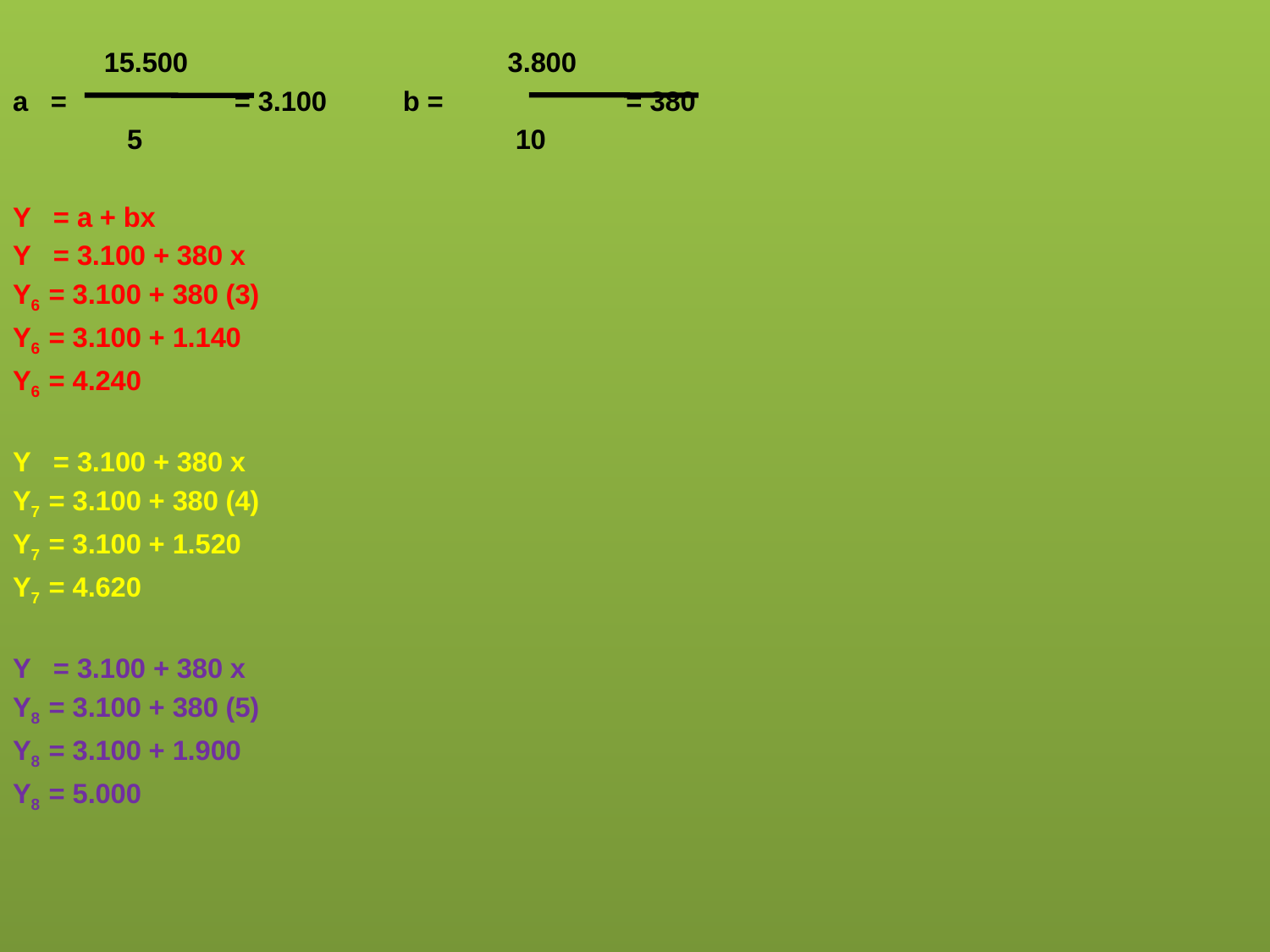

15.500                                          3.800
a   =                      = 3.100          b =                        = 380
               5                                                 10

Y   = a + bx
Y   = 3.100 + 380 x
Y6  = 3.100 + 380 (3)
Y6  = 3.100 + 1.140
Y6  = 4.240

Y   = 3.100 + 380 x
Y7  = 3.100 + 380 (4)
Y7  = 3.100 + 1.520
Y7  = 4.620

Y   = 3.100 + 380 x
Y8  = 3.100 + 380 (5)
Y8  = 3.100 + 1.900
Y8  = 5.000